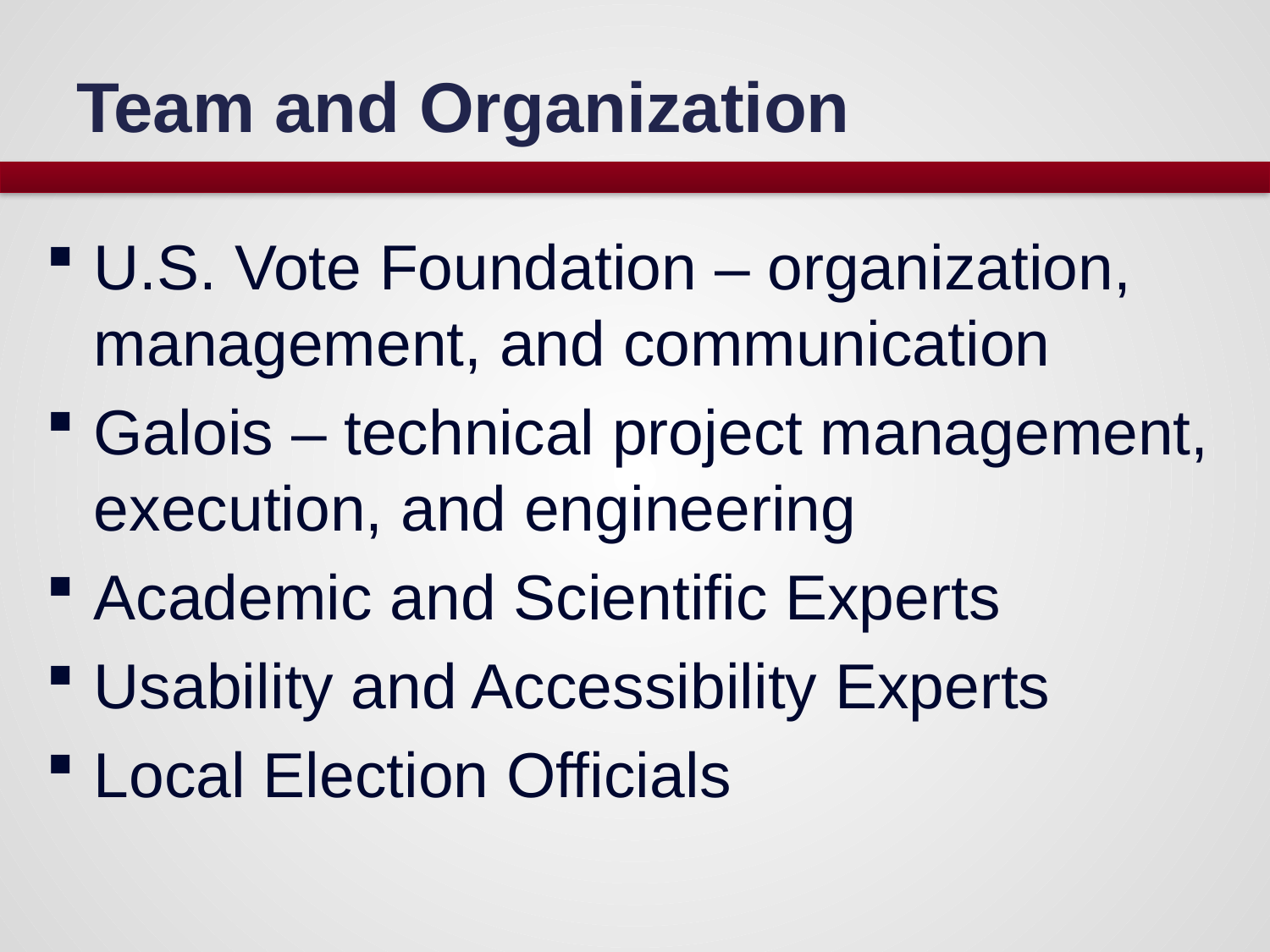

# Team and Organization
U.S. Vote Foundation – organization, management, and communication
Galois – technical project management, execution, and engineering
Academic and Scientific Experts
Usability and Accessibility Experts
Local Election Officials